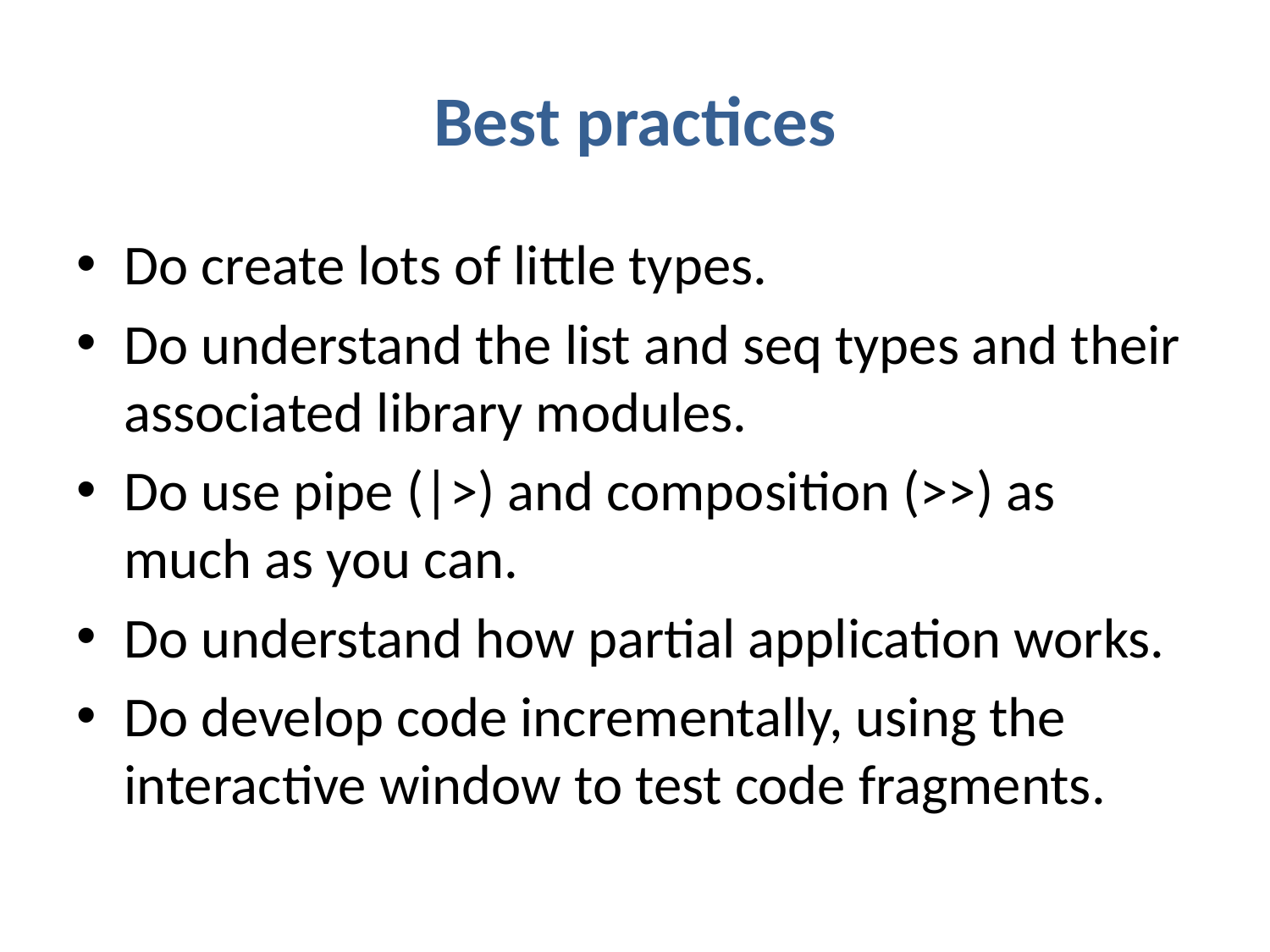

# Best practices
Do create lots of little types.
Do understand the list and seq types and their associated library modules.
Do use pipe (|>) and composition (>>) as much as you can.
Do understand how partial application works.
Do develop code incrementally, using the interactive window to test code fragments.